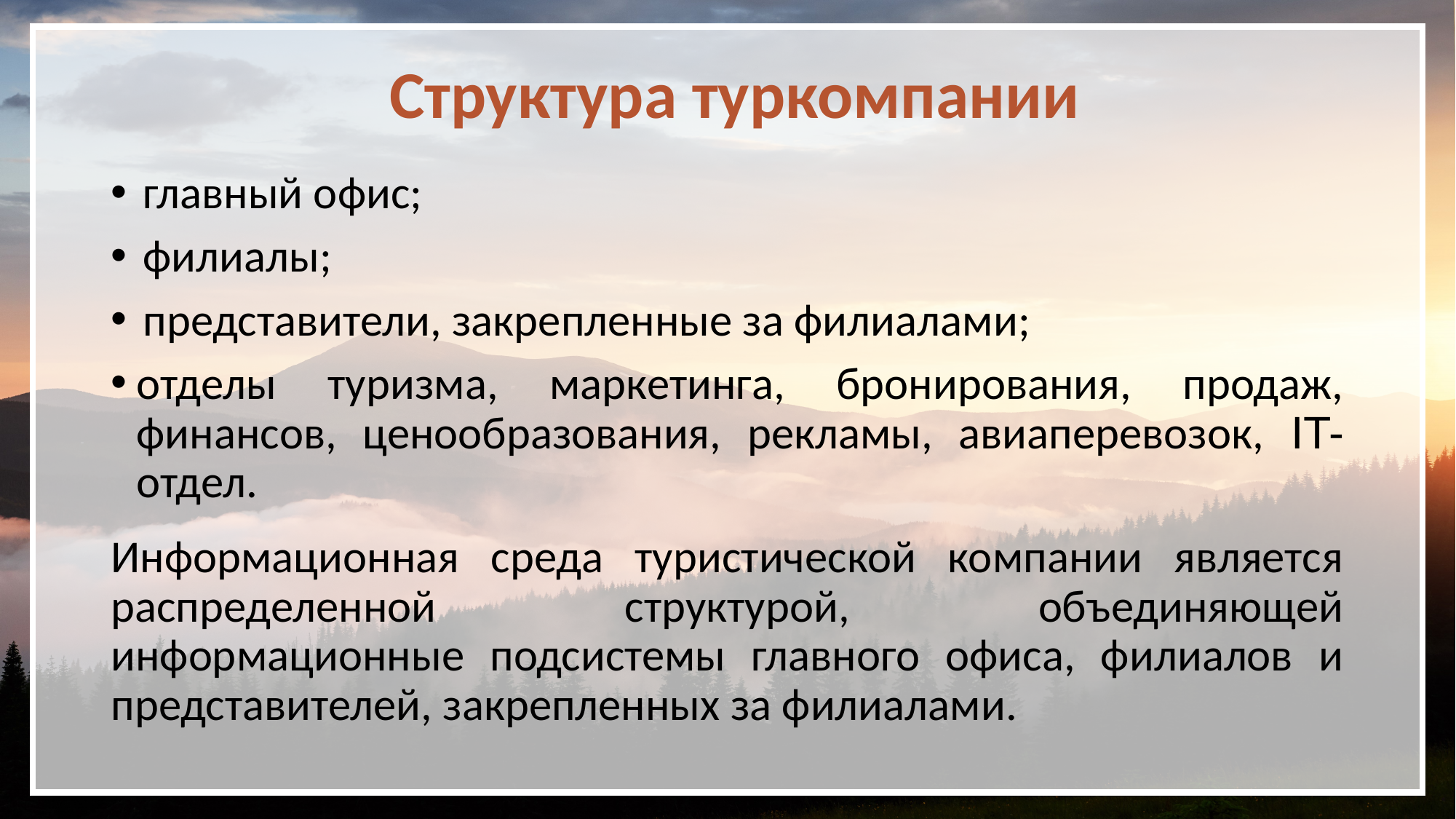

# Структура туркомпании
главный офис;
филиалы;
представители, закрепленные за филиалами;
отделы туризма, маркетинга, бронирования, продаж, финансов, ценообразования, рекламы, авиаперевозок, IT-отдел.
Информационная среда туристической компании является распределенной структурой, объединяющей информационные подсистемы главного офиса, филиалов и представителей, закрепленных за филиалами.